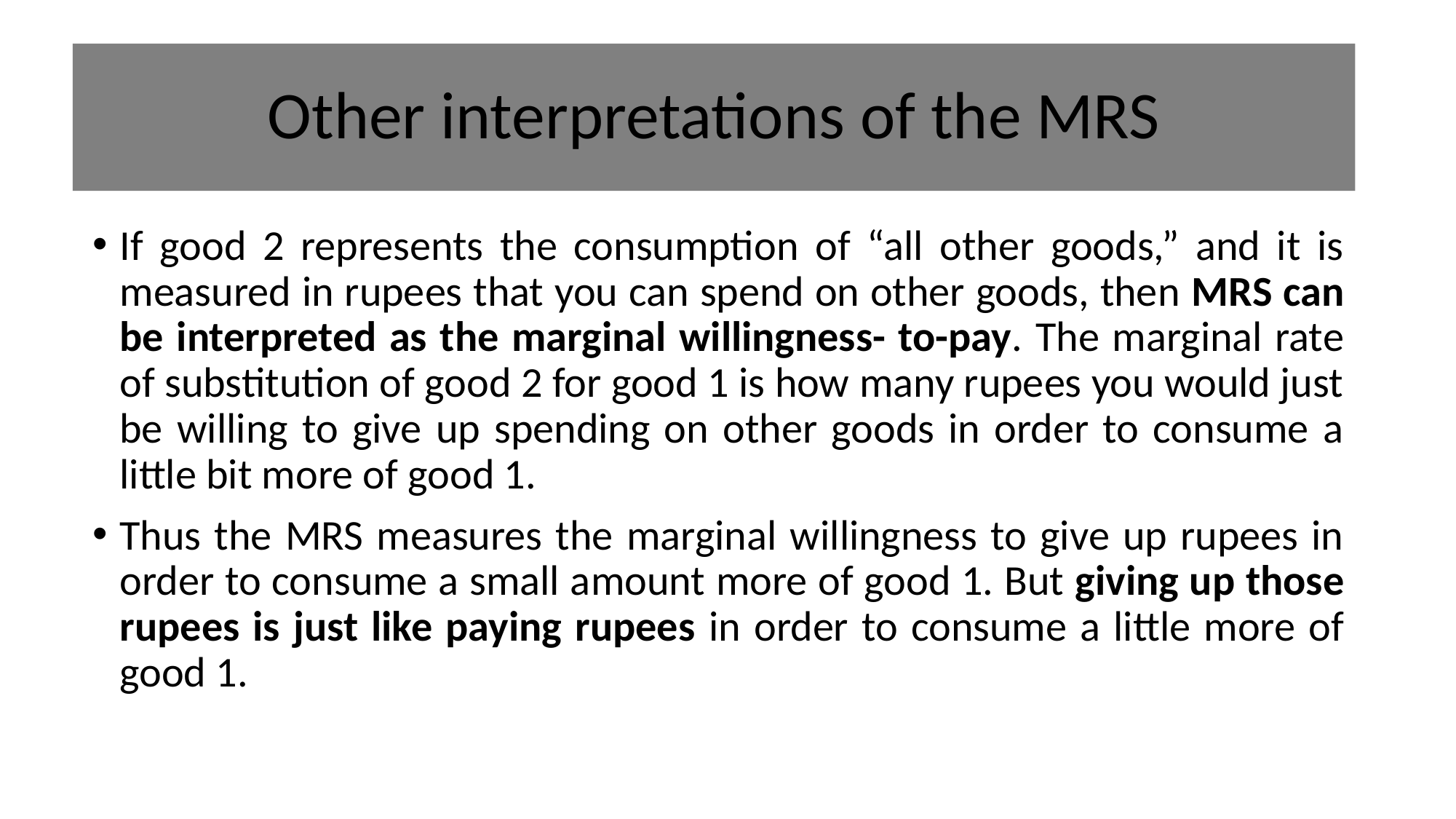

# Other interpretations of the MRS
If good 2 represents the consumption of “all other goods,” and it is measured in rupees that you can spend on other goods, then MRS can be interpreted as the marginal willingness- to-pay. The marginal rate of substitution of good 2 for good 1 is how many rupees you would just be willing to give up spending on other goods in order to consume a little bit more of good 1.
Thus the MRS measures the marginal willingness to give up rupees in order to consume a small amount more of good 1. But giving up those rupees is just like paying rupees in order to consume a little more of good 1.